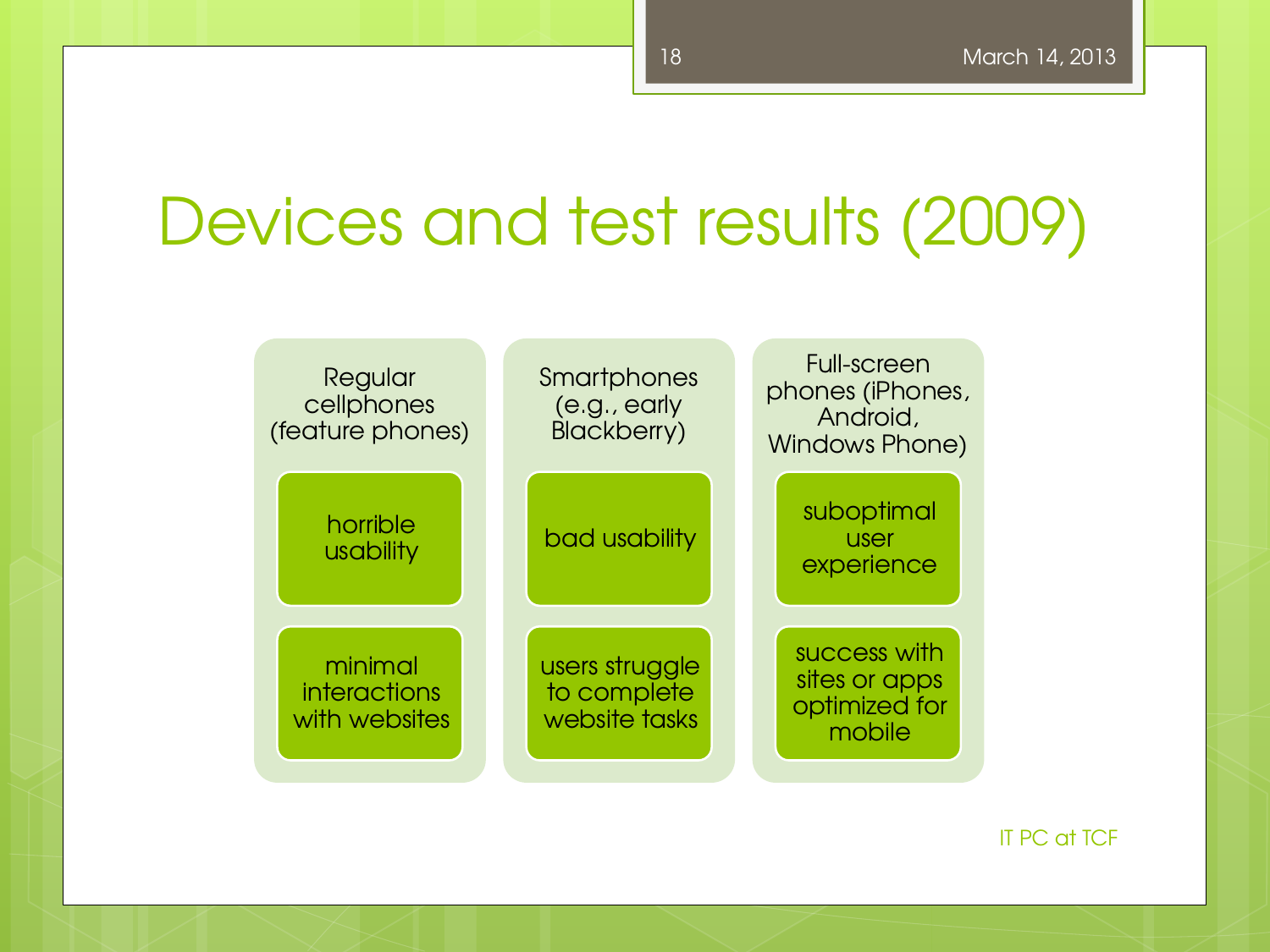

18
March 14, 2013
# Devices and test results (2009)
Regular cellphones (feature phones)
horrible usability
minimal interactions with websites
Smartphones (e.g., early Blackberry)
bad usability
users struggle to complete website tasks
Full-screen phones (iPhones, Android, Windows Phone)
suboptimal user experience
success with sites or apps optimized for mobile
IT PC at TCF